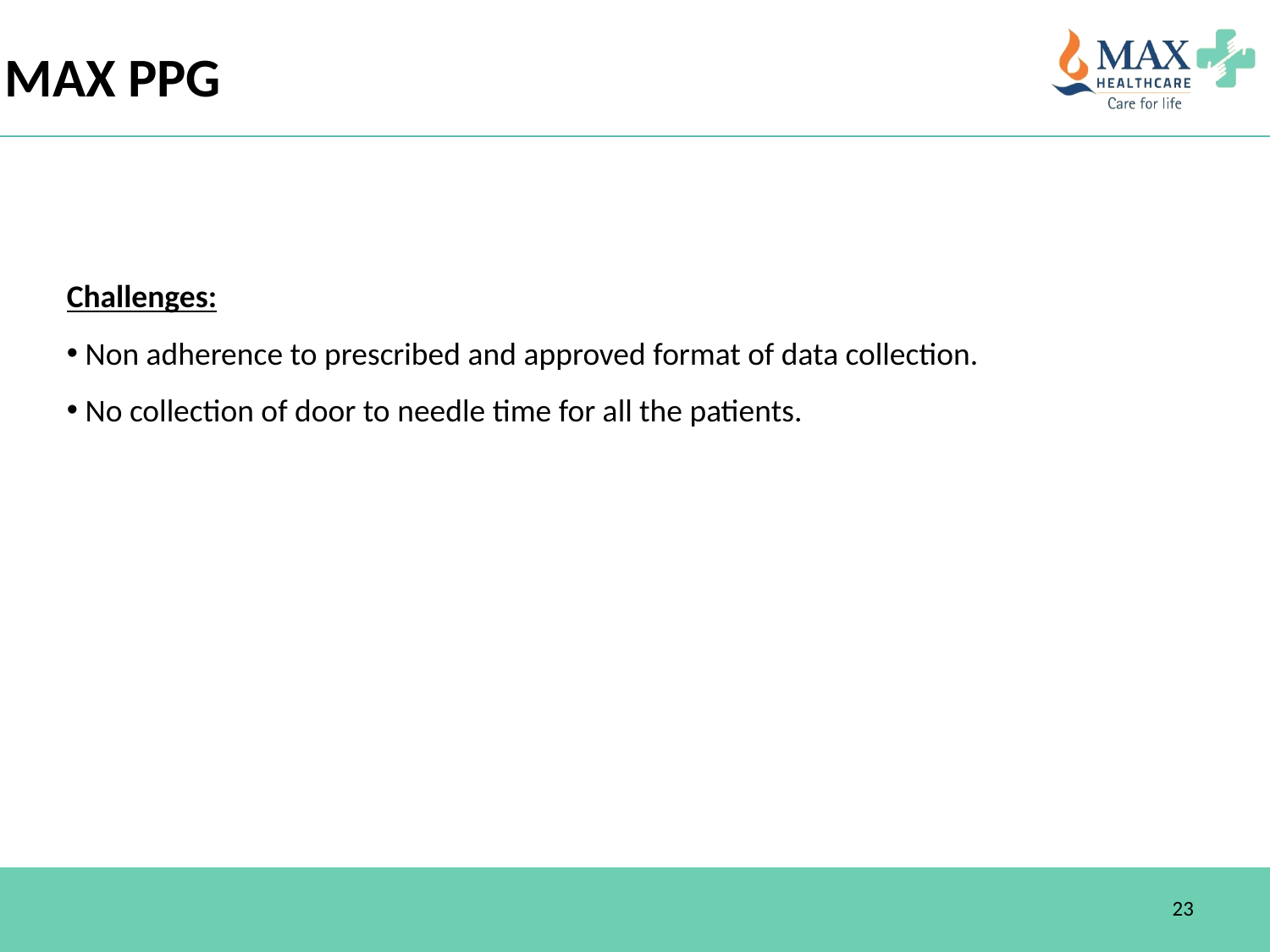

MAX PPG
Challenges:
 Non adherence to prescribed and approved format of data collection.
 No collection of door to needle time for all the patients.

23